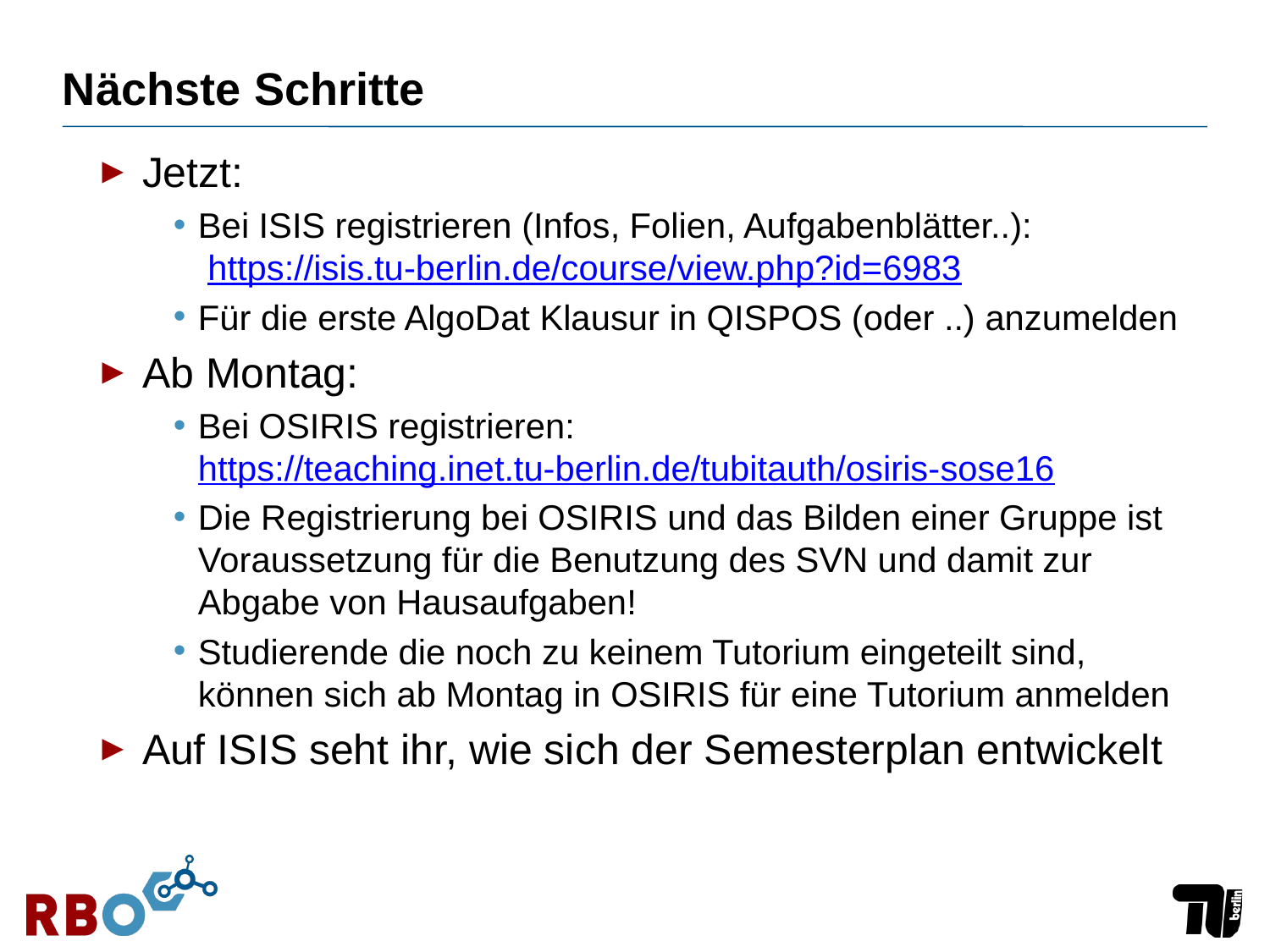

# Nächste Schritte
Jetzt:
Bei ISIS registrieren (Infos, Folien, Aufgabenblätter..):
 https://isis.tu-berlin.de/course/view.php?id=6983
Für die erste AlgoDat Klausur in QISPOS (oder ..) anzumelden
Ab Montag:
Bei OSIRIS registrieren:
https://teaching.inet.tu-berlin.de/tubitauth/osiris-sose16
Die Registrierung bei OSIRIS und das Bilden einer Gruppe ist Voraussetzung für die Benutzung des SVN und damit zur Abgabe von Hausaufgaben!
Studierende die noch zu keinem Tutorium eingeteilt sind, können sich ab Montag in OSIRIS für eine Tutorium anmelden
Auf ISIS seht ihr, wie sich der Semesterplan entwickelt